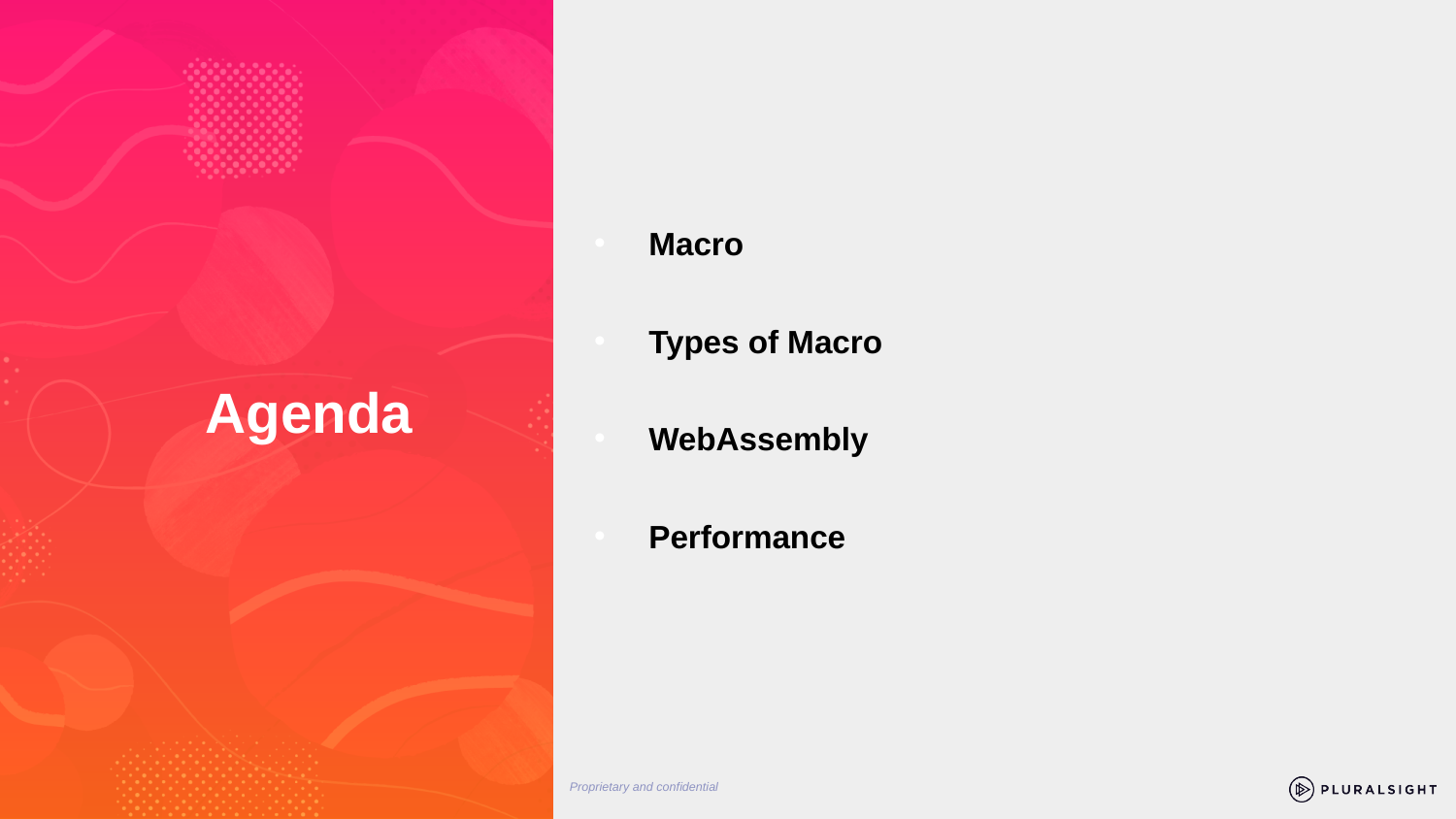

Macro
Types of Macro
WebAssembly
Performance
# Agenda